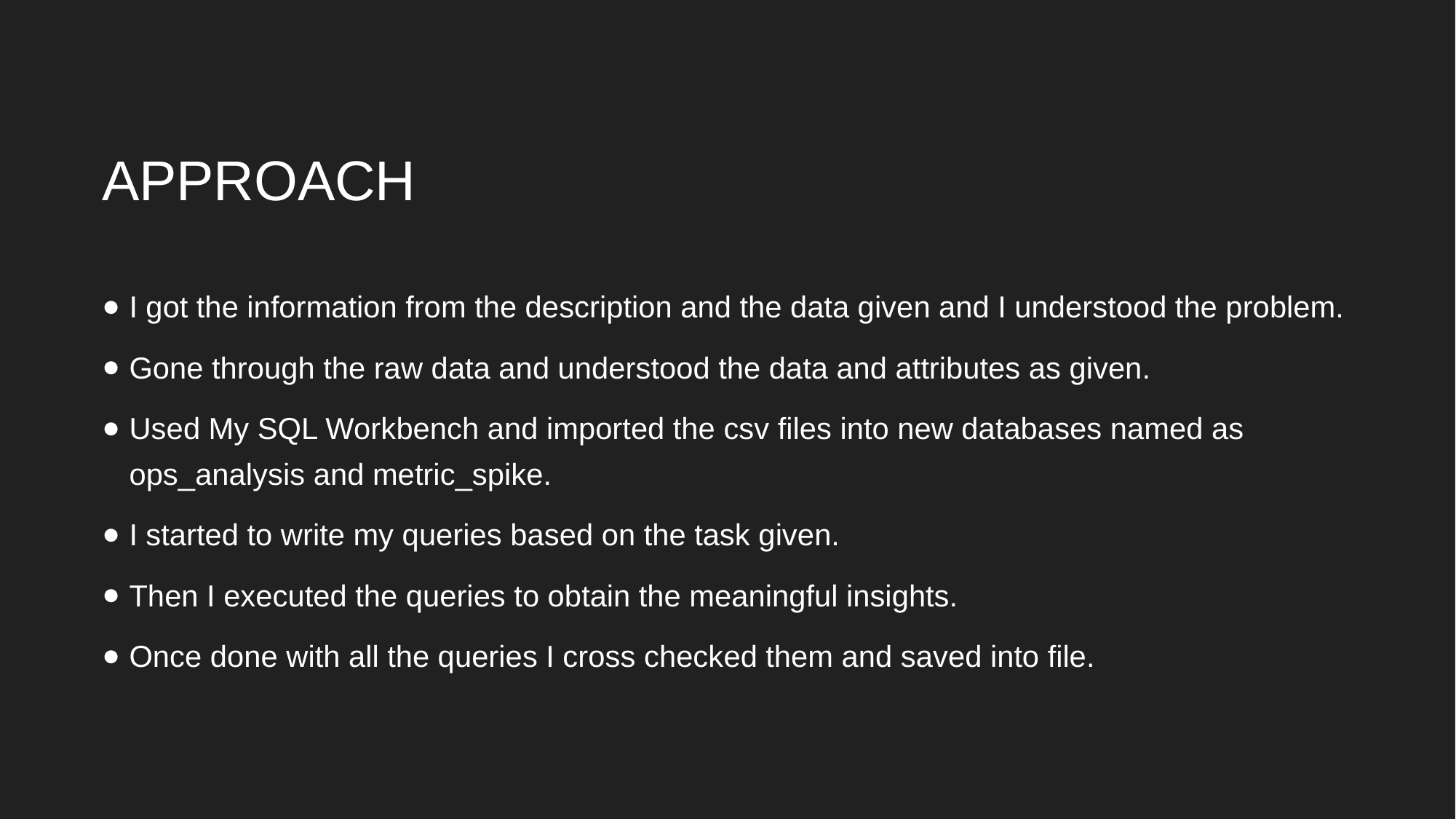

# APPROACH
I got the information from the description and the data given and I understood the problem.
Gone through the raw data and understood the data and attributes as given.
Used My SQL Workbench and imported the csv files into new databases named as ops_analysis and metric_spike.
I started to write my queries based on the task given.
Then I executed the queries to obtain the meaningful insights.
Once done with all the queries I cross checked them and saved into file.